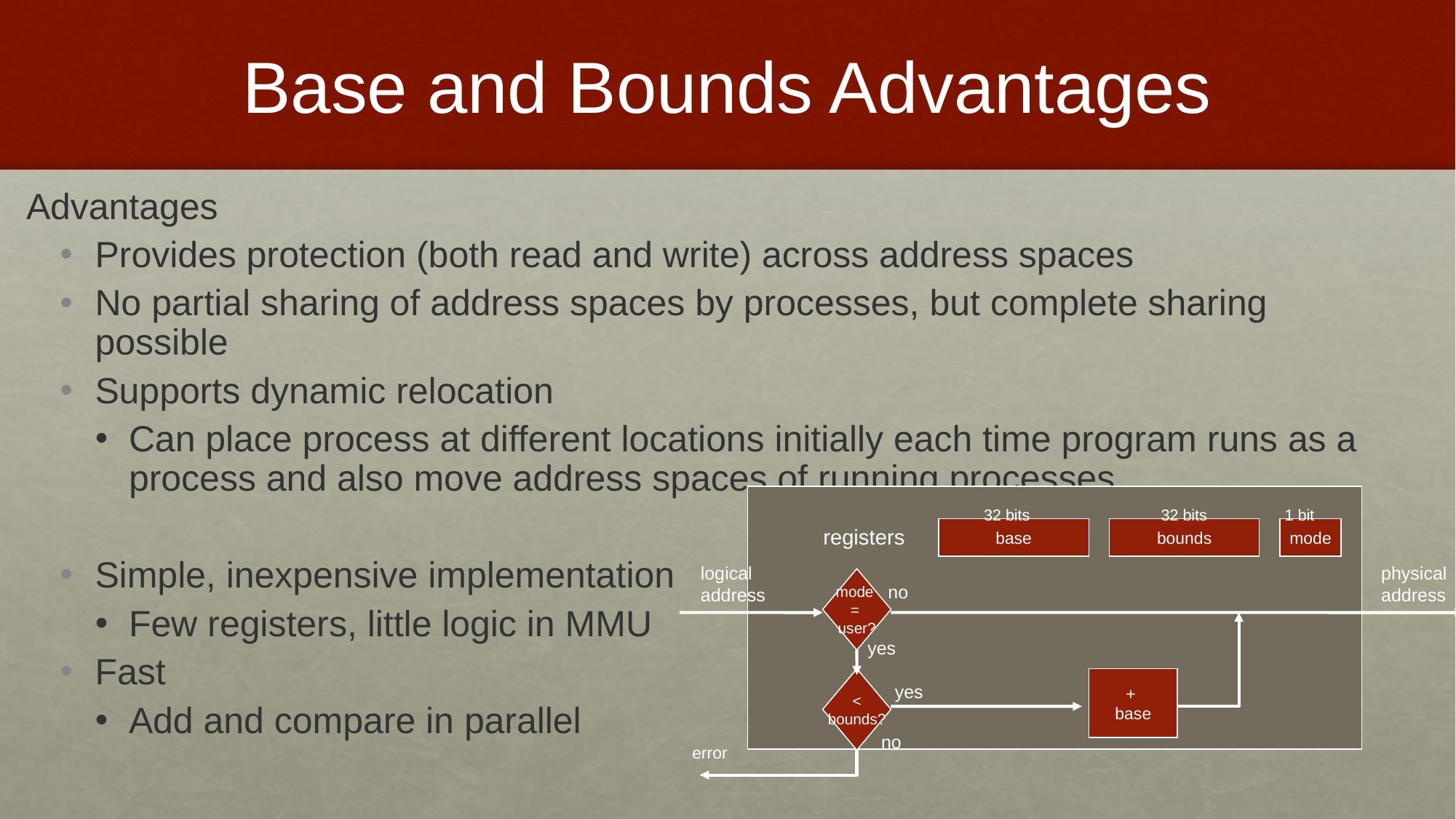

# Base and Bounds Advantages
Advantages
Provides protection (both read and write) across address spaces
No partial sharing of address spaces by processes, but complete sharing possible
Supports dynamic relocation
Can place process at different locations initially each time program runs as a process and also move address spaces of running processes

Simple, inexpensive implementation
Few registers, little logic in MMU
Fast
Add and compare in parallel

32 bits
32 bits
1 bit
base
bounds
mode
registers
logical
address
physical
address
mode
=
user?
no

yes

<
bounds?
+
base
yes

no
error